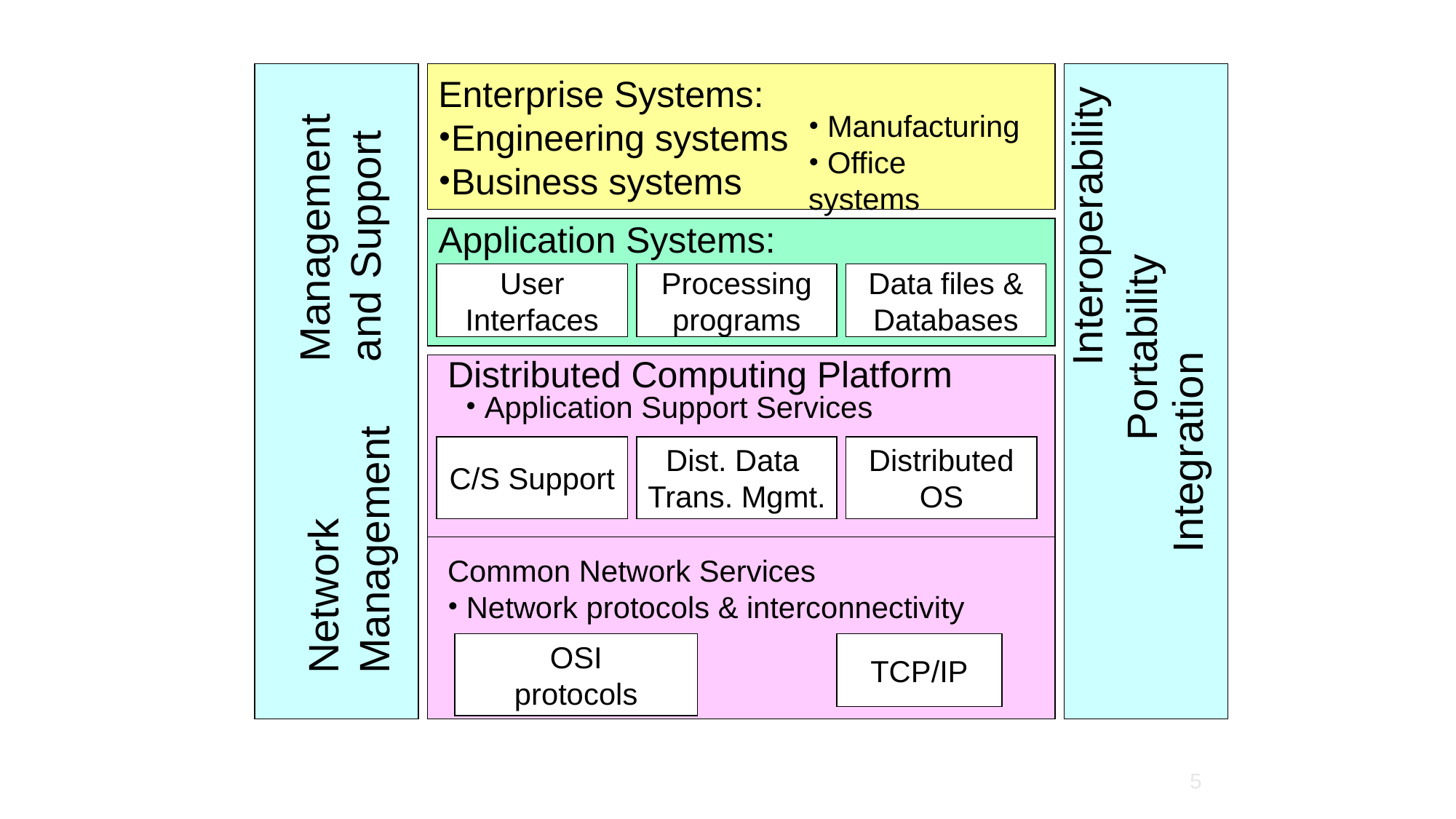

Enterprise Systems:
Engineering systems
Business systems

 Manufacturing
 Office systems
Management
and Support
Interoperability
Application Systems:

User
Interfaces
Processing
programs
Data files &
Databases
Portability
Distributed Computing Platform

 Application Support Services
Integration
C/S Support
Dist. Data
Trans. Mgmt.
Distributed
OS
Network
Management
Common Network Services
 Network protocols & interconnectivity
OSI
protocols
TCP/IP
5